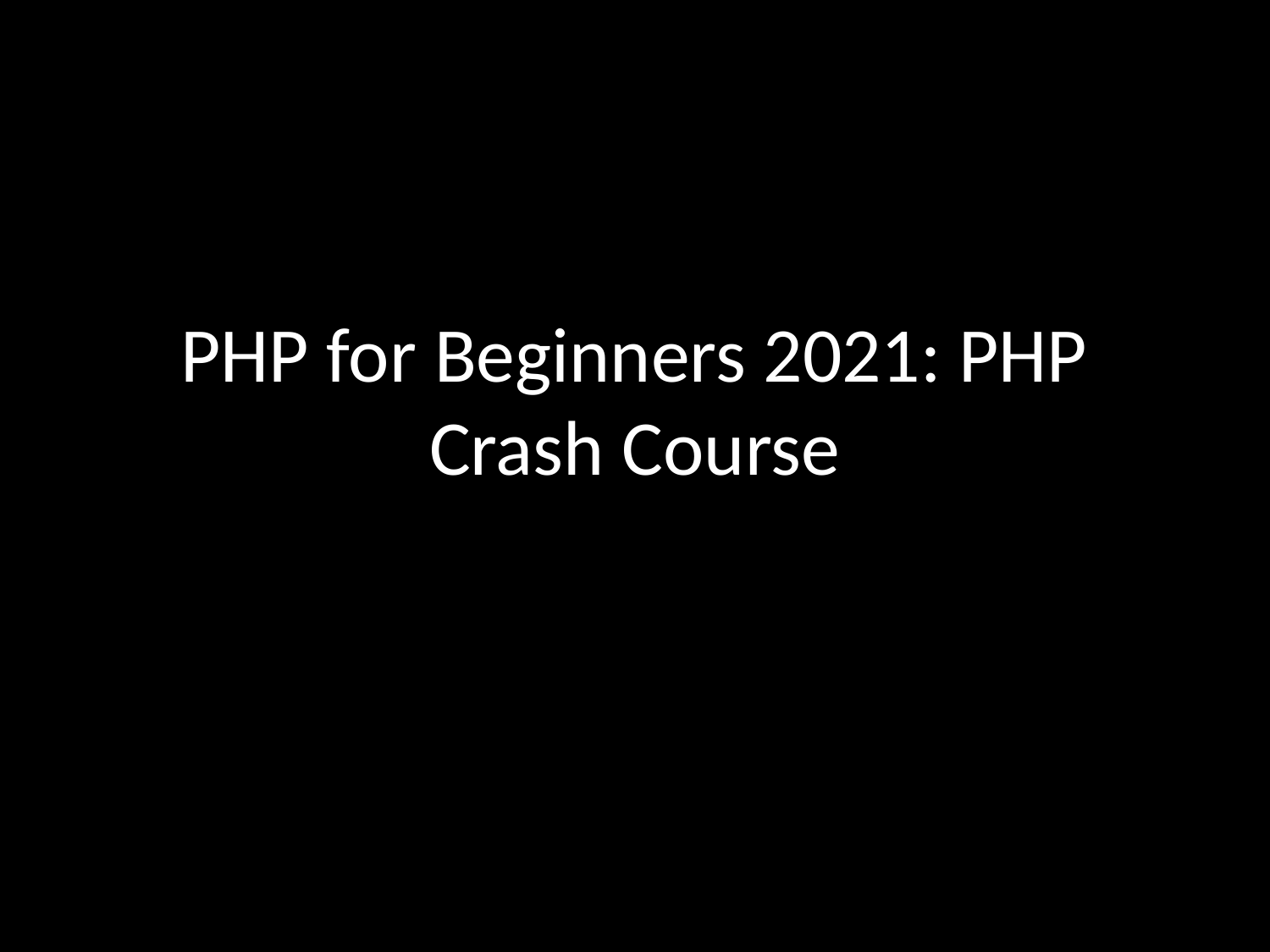

# PHP for Beginners 2021: PHP Crash Course